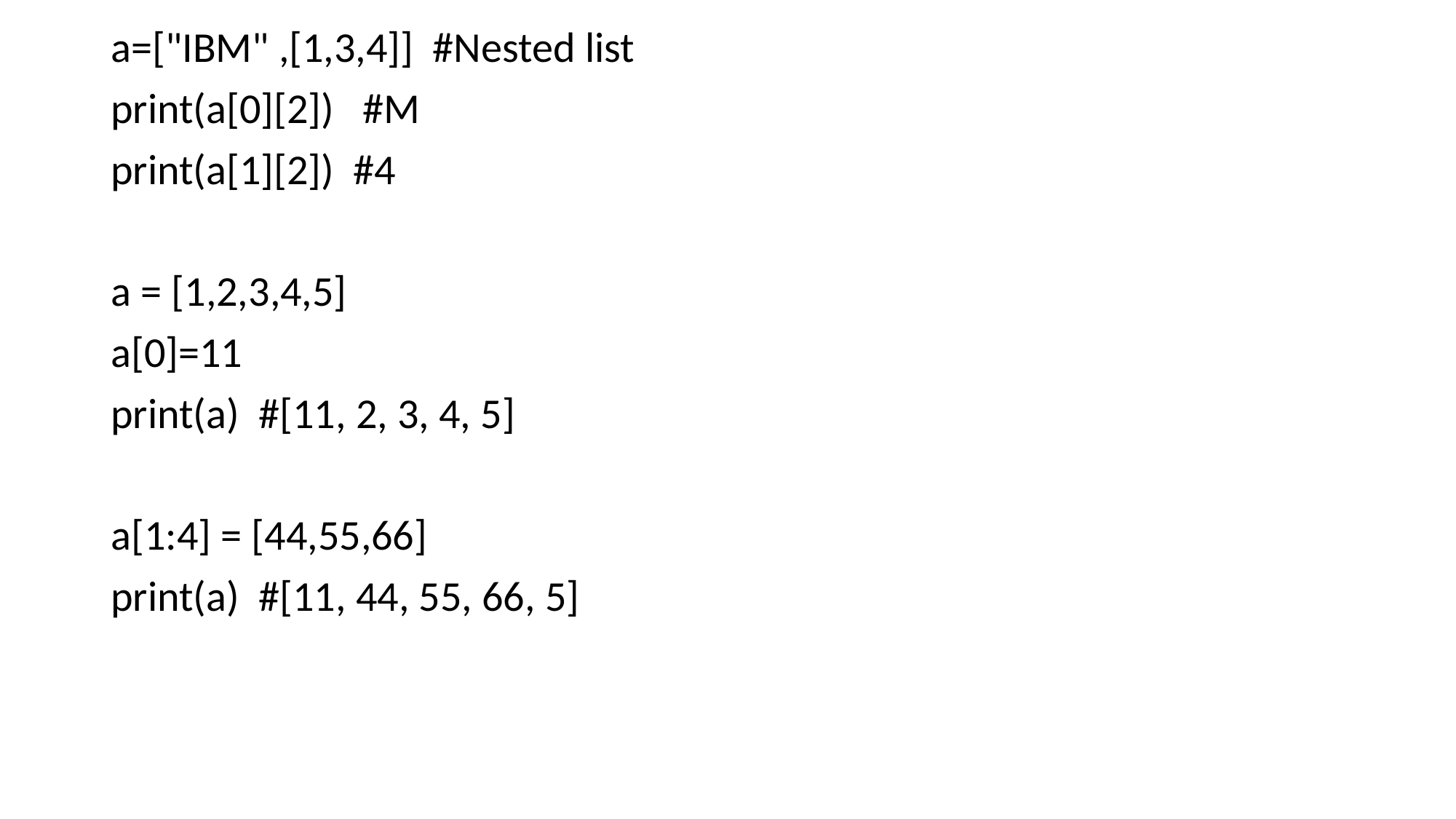

a=["IBM" ,[1,3,4]]  #Nested list
print(a[0][2])   #M
print(a[1][2])  #4

a = [1,2,3,4,5]
a[0]=11
print(a)  #[11, 2, 3, 4, 5]

a[1:4] = [44,55,66]
print(a)  #[11, 44, 55, 66, 5]